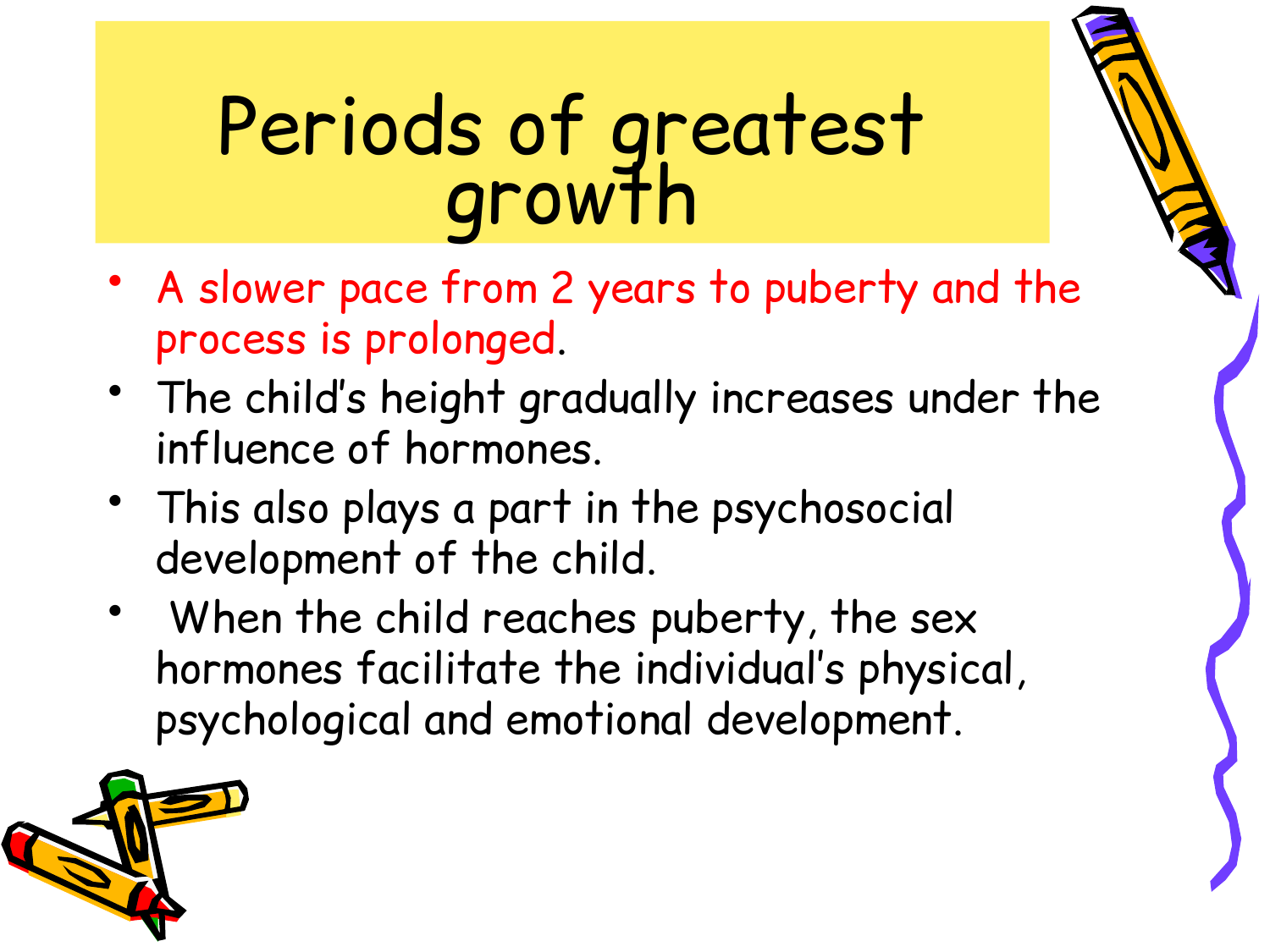

# Periods of greatest growth
A slower pace from 2 years to puberty and the process is prolonged.
The child’s height gradually increases under the influence of hormones.
This also plays a part in the psychosocial development of the child.
 When the child reaches puberty, the sex hormones facilitate the individual’s physical, psychological and emotional development.